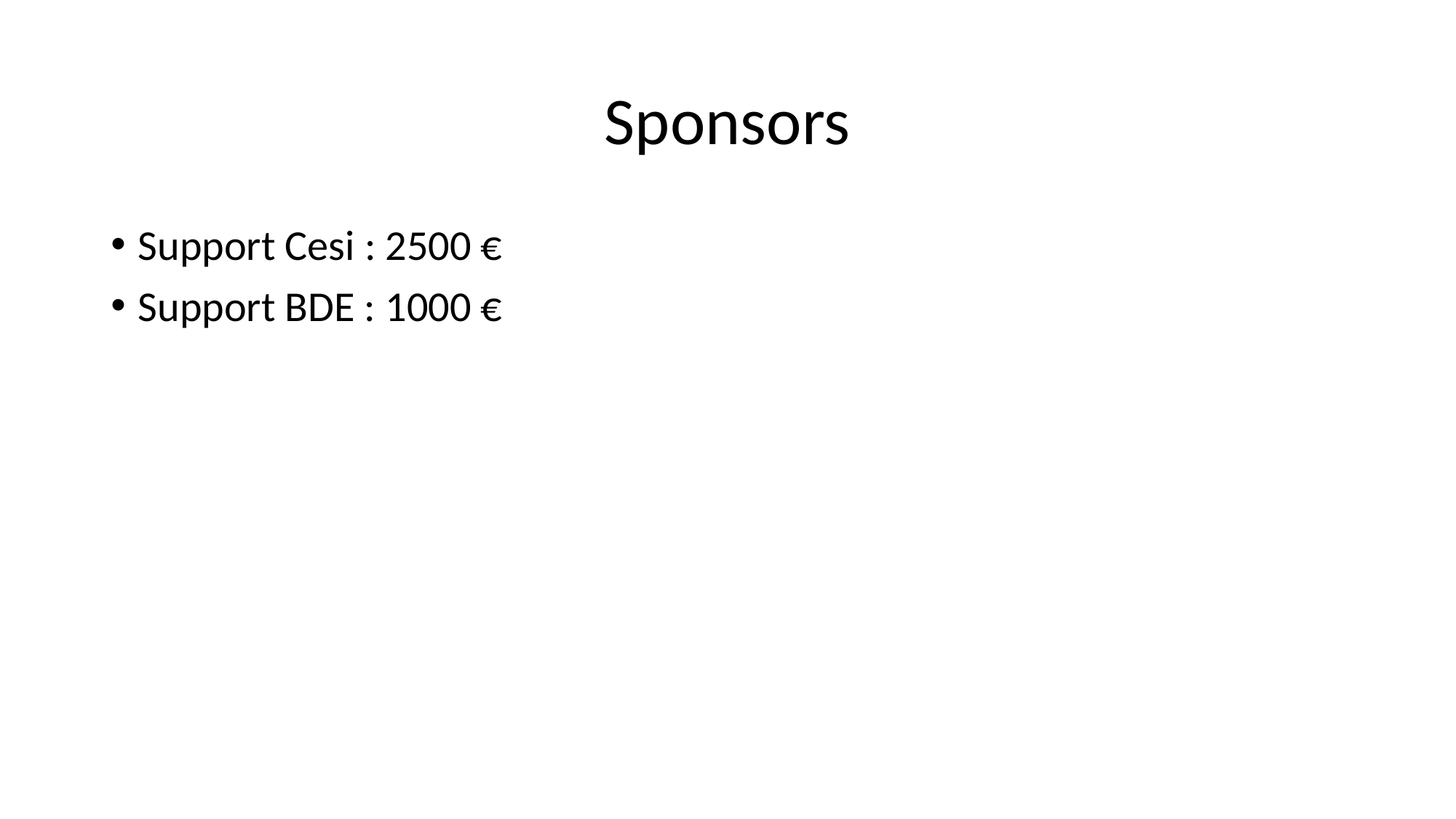

# Sponsors
Support Cesi : 2500 €
Support BDE : 1000 €